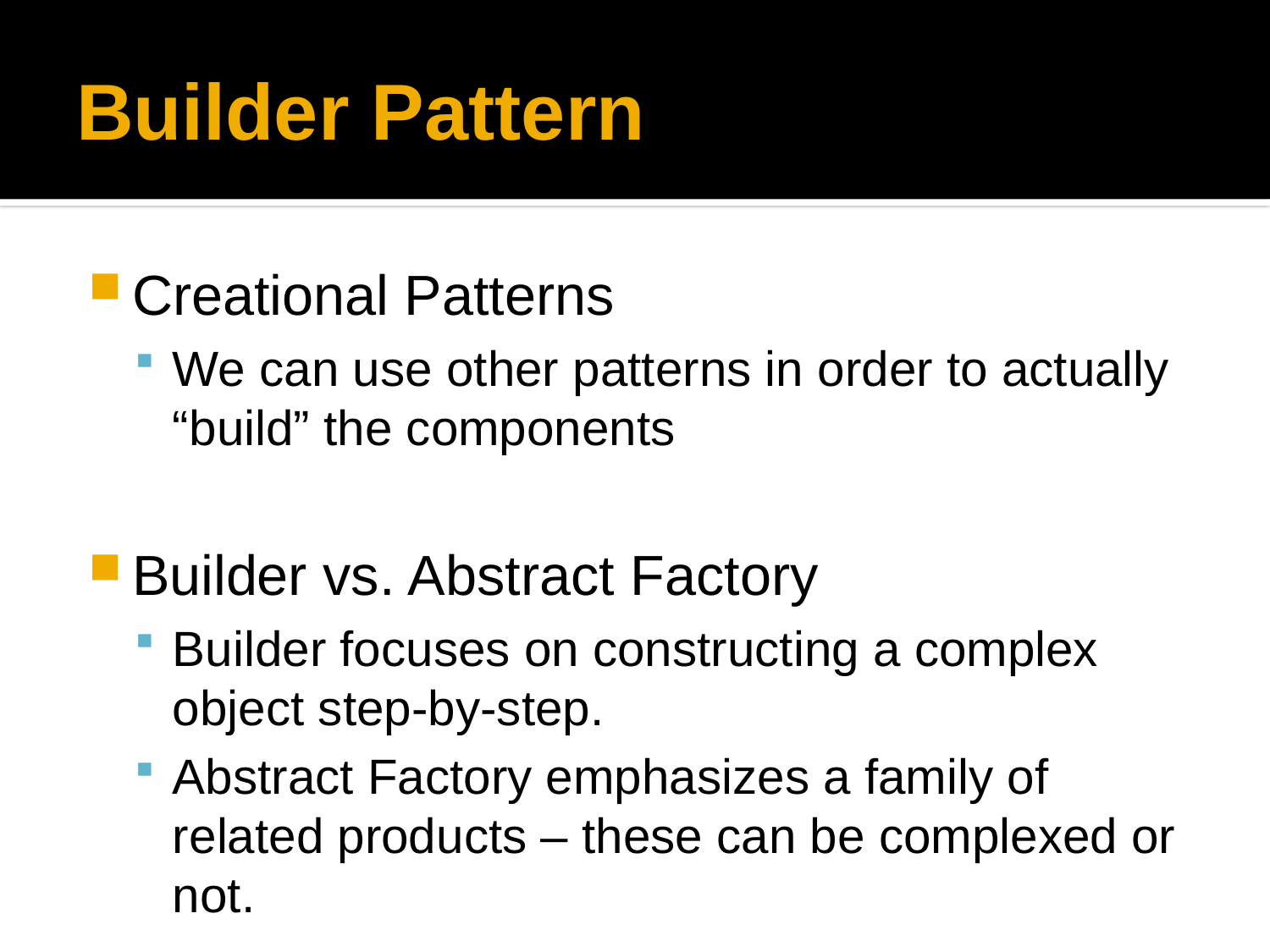

# Builder Pattern
Creational Patterns
We can use other patterns in order to actually “build” the components

Builder vs. Abstract Factory
Builder focuses on constructing a complex object step-by-step.
Abstract Factory emphasizes a family of related products – these can be complexed or not.